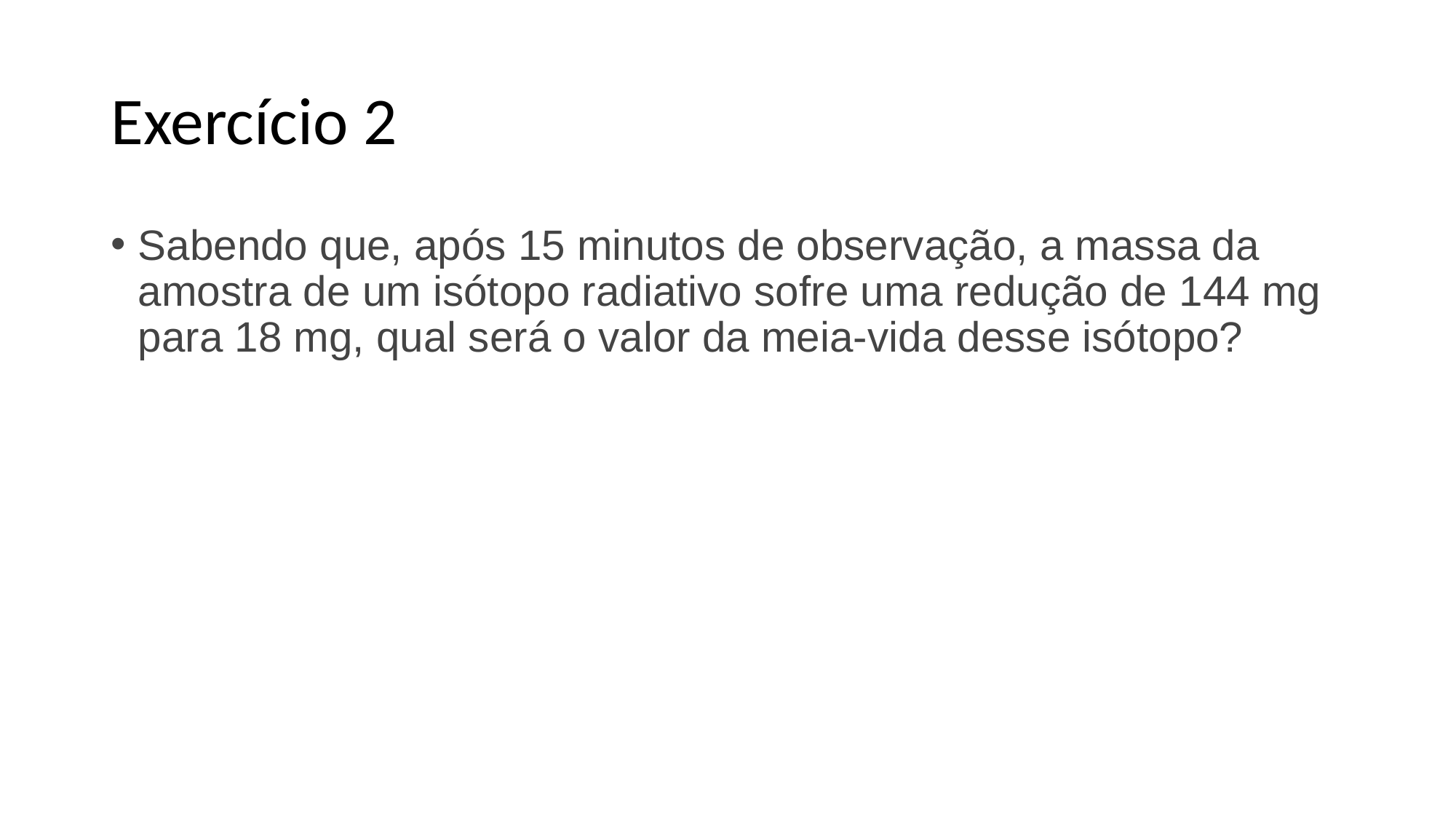

# Exercício 2
Sabendo que, após 15 minutos de observação, a massa da amostra de um isótopo radiativo sofre uma redução de 144 mg para 18 mg, qual será o valor da meia-vida desse isótopo?